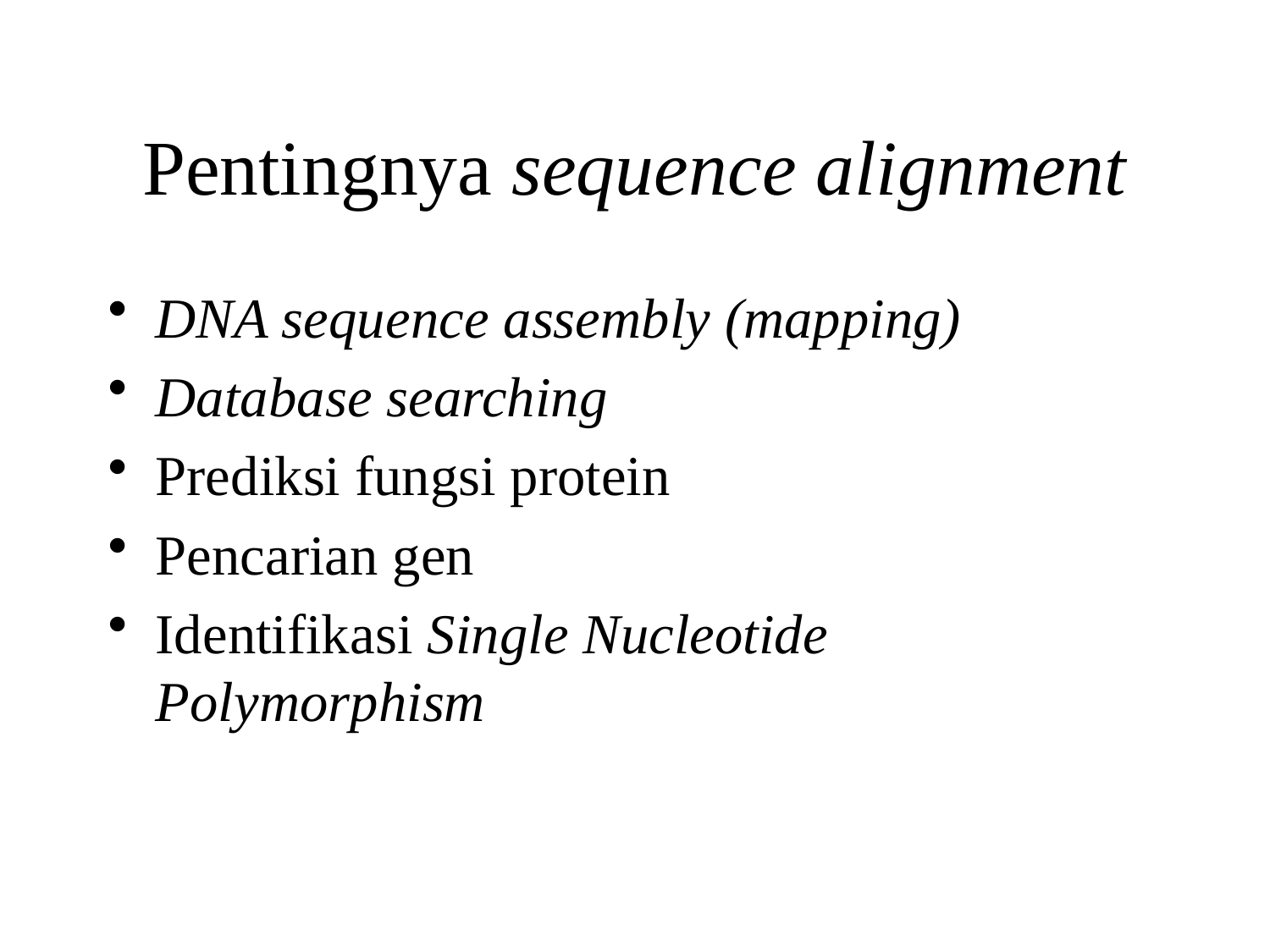

# Pentingnya sequence alignment
DNA sequence assembly (mapping)
Database searching
Prediksi fungsi protein
Pencarian gen
Identifikasi Single Nucleotide Polymorphism